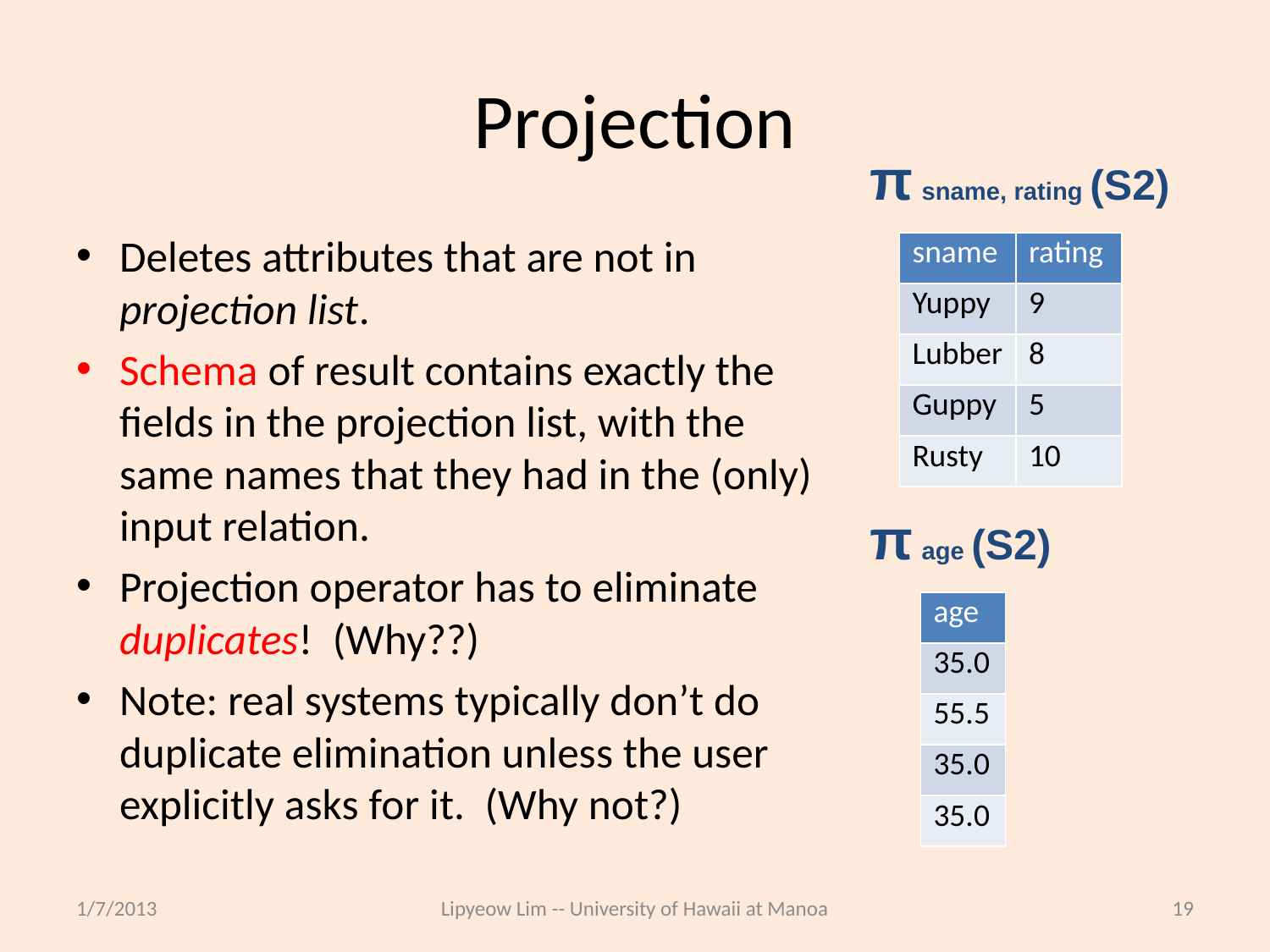

# Projection
π sname, rating (S2)
Deletes attributes that are not in projection list.
Schema of result contains exactly the fields in the projection list, with the same names that they had in the (only) input relation.
Projection operator has to eliminate duplicates!  (Why??)
Note: real systems typically don’t do duplicate elimination unless the user explicitly asks for it.  (Why not?)

| sname | rating |
| --- | --- |
| Yuppy | 9 |
| Lubber | 8 |
| Guppy | 5 |
| Rusty | 10 |
π age (S2)
| age |
| --- |
| 35.0 |
| 55.5 |
| 35.0 |
| 35.0 |
1/7/2013
Lipyeow Lim -- University of Hawaii at Manoa
19